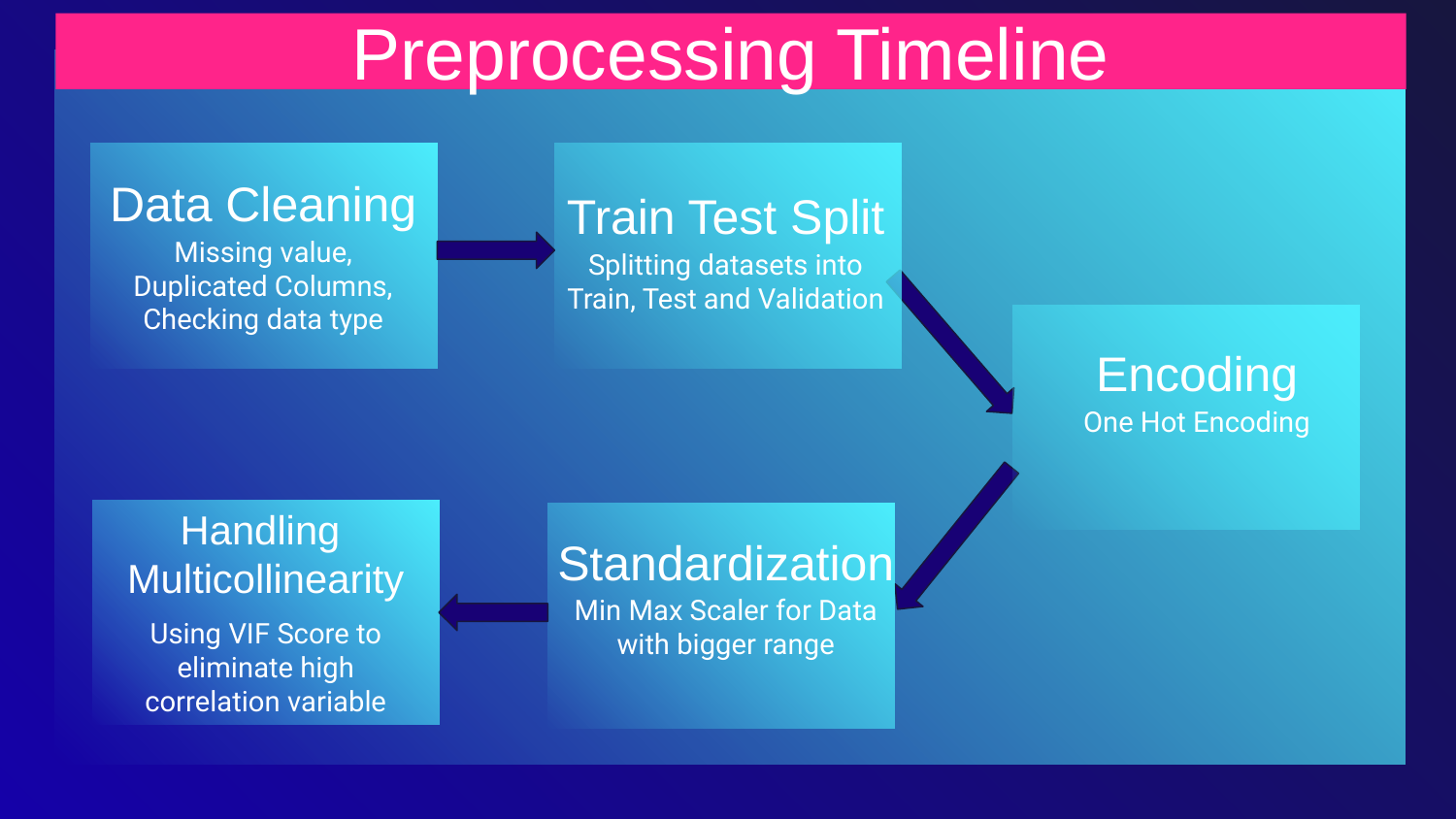

# Preprocessing Timeline

Data Cleaning
Train Test Split
Missing value,
Duplicated Columns,
Checking data type
Splitting datasets into Train, Test and Validation

Encoding
One Hot Encoding
Handling
Multicollinearity

Standardization

Min Max Scaler for Data with bigger range

Using VIF Score to eliminate high correlation variable